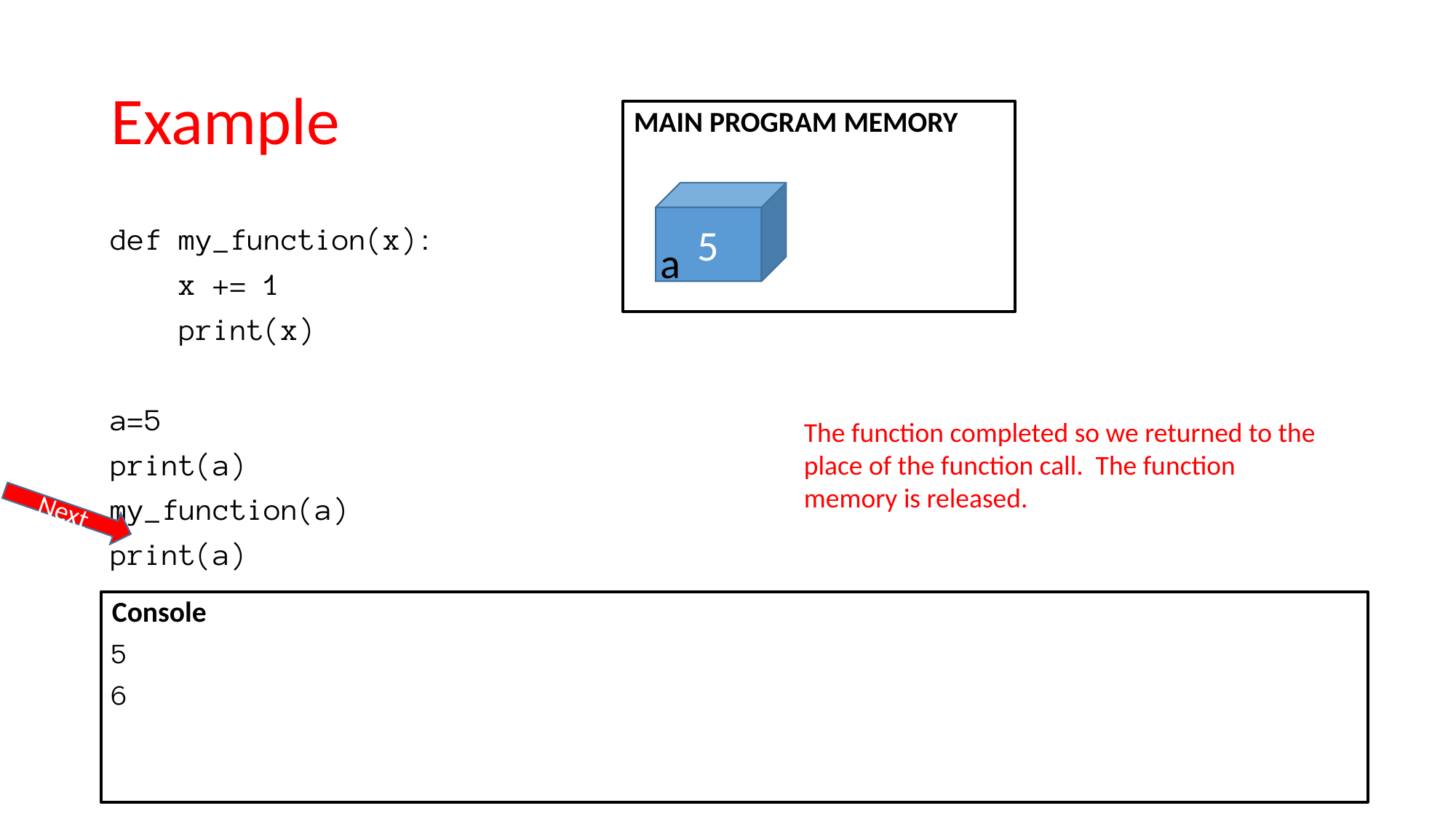

# Example
MAIN PROGRAM MEMORY

5
a
def my_function(x):
    x += 1
    print(x)

a=5
print(a)
my_function(a)
print(a)
The function completed so we returned to the place of the function call.  The function memory is released.
Next
Console
5
6